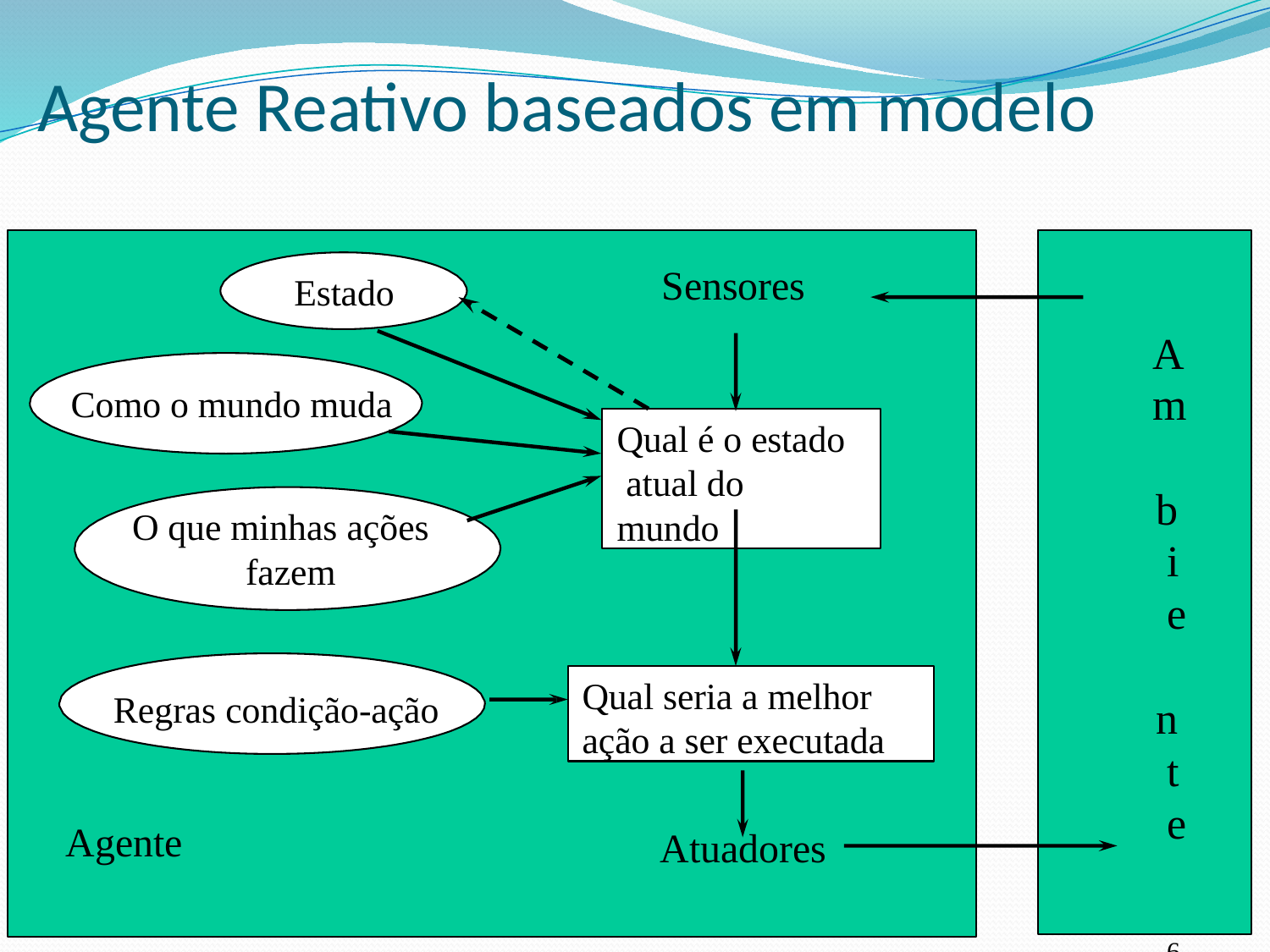

# Agente Reativo baseados em modelo

Sensores
Estado

A
m  b  i  e  n  t  e

Como o mundo muda
Qual é o estado  atual do mundo

O que minhas ações  fazem
Qual seria a melhor  ação a ser executada
Regras condição-ação
Agente
Atuadores
36